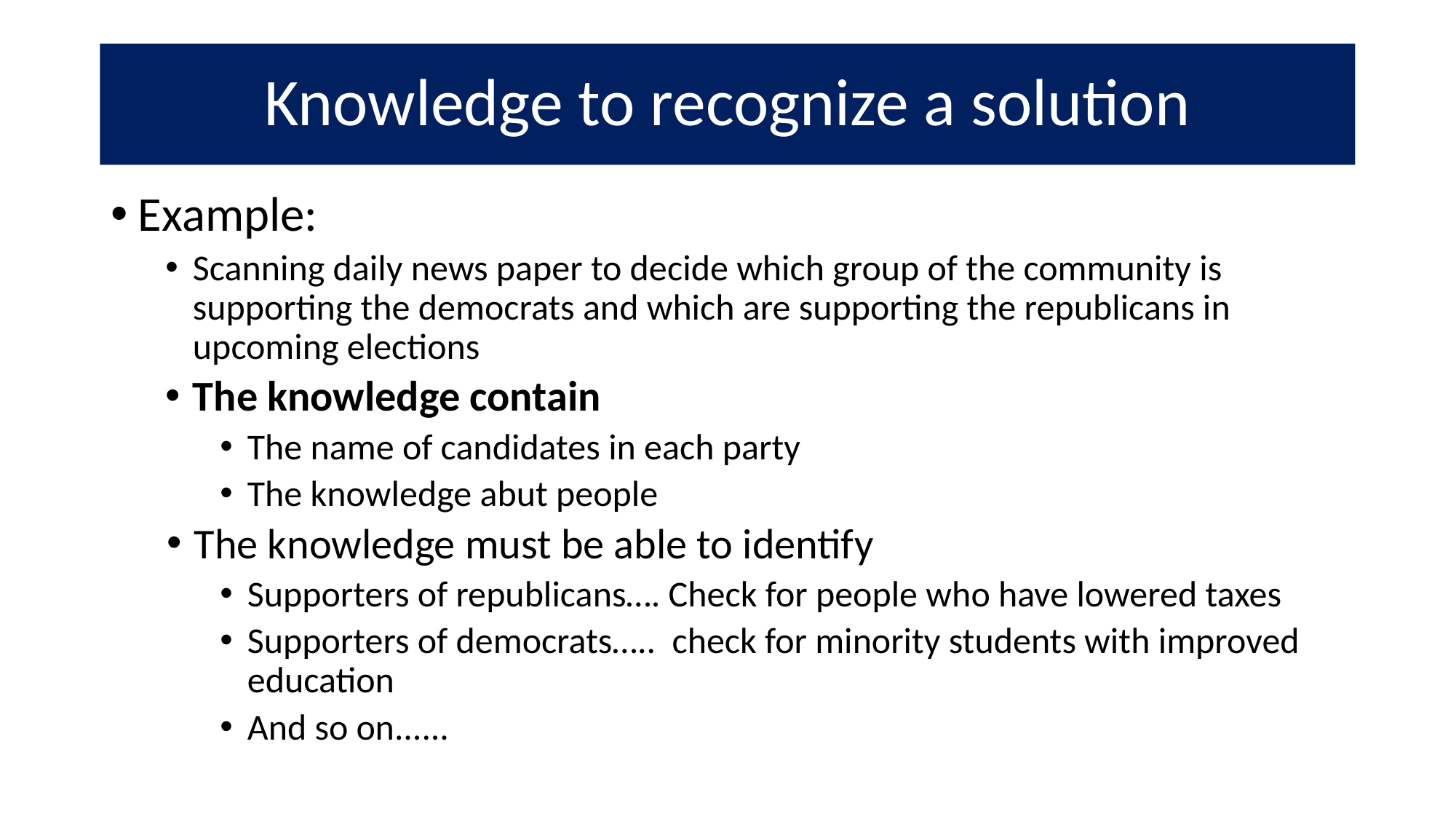

# Knowledge to recognize a solution
Example:
Scanning daily news paper to decide which group of the community is supporting the democrats and which are supporting the republicans in upcoming elections
The knowledge contain
The name of candidates in each party
The knowledge abut people
The knowledge must be able to identify
Supporters of republicans…. Check for people who have lowered taxes
Supporters of democrats…..  check for minority students with improved education
And so on......